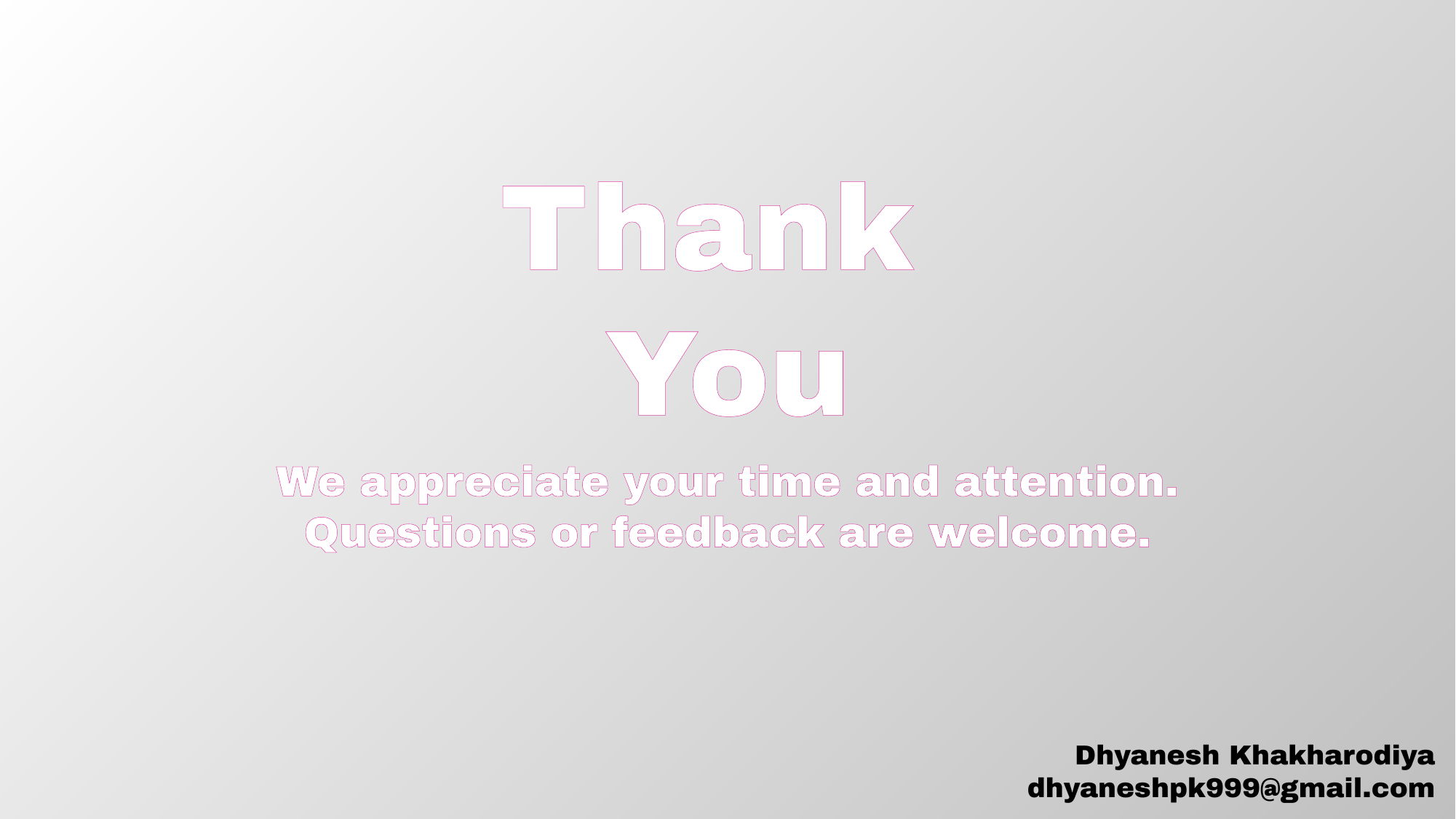

Thank
You
We appreciate your time and attention.
Questions or feedback are welcome.
Dhyanesh Khakharodiya
dhyaneshpk999@gmail.com